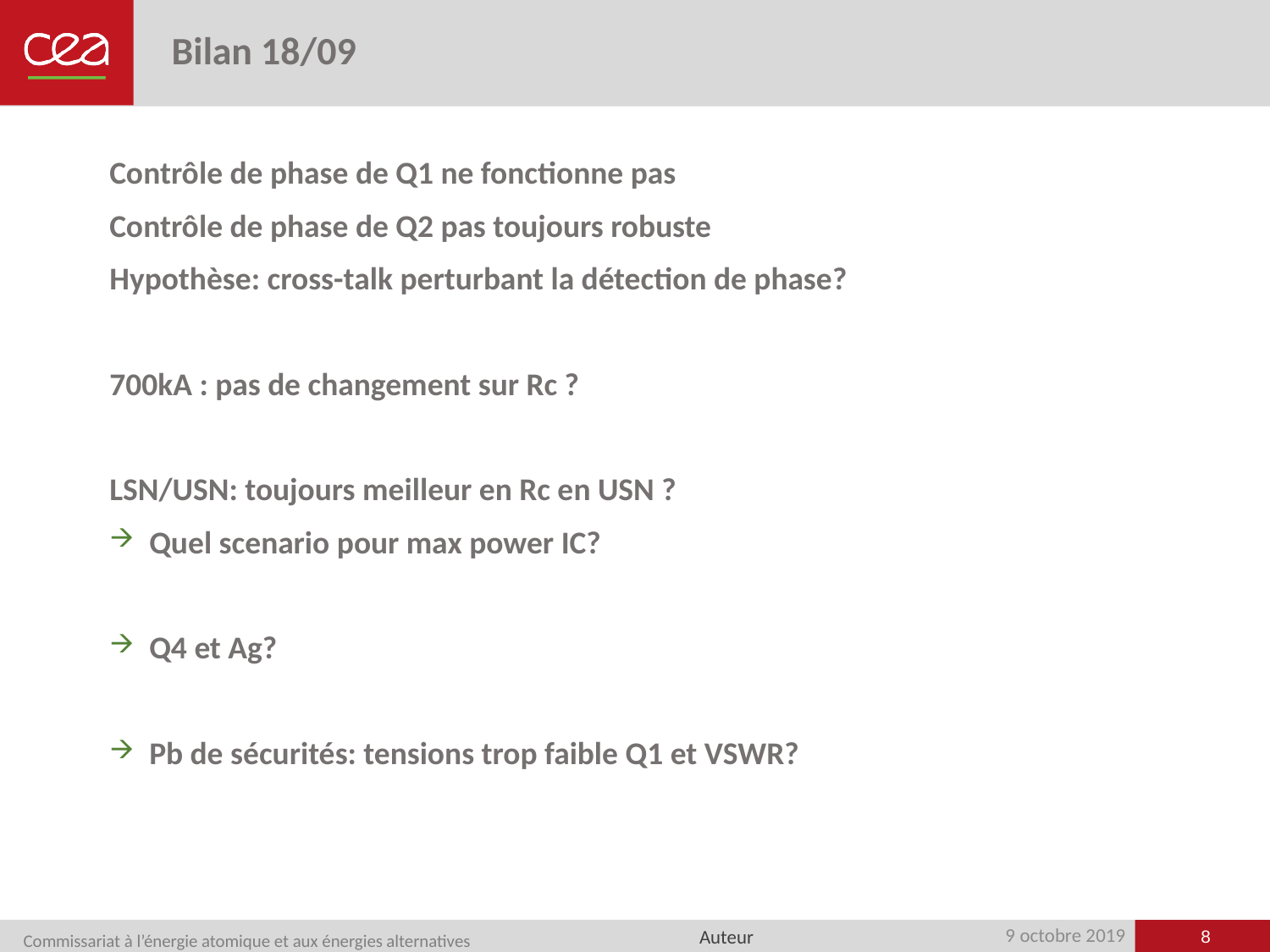

# Bilan 18/09
Contrôle de phase de Q1 ne fonctionne pas
Contrôle de phase de Q2 pas toujours robuste
Hypothèse: cross-talk perturbant la détection de phase?

700kA : pas de changement sur Rc ?

LSN/USN: toujours meilleur en Rc en USN ?
Quel scenario pour max power IC?

Q4 et Ag?

Pb de sécurités: tensions trop faible Q1 et VSWR?
8